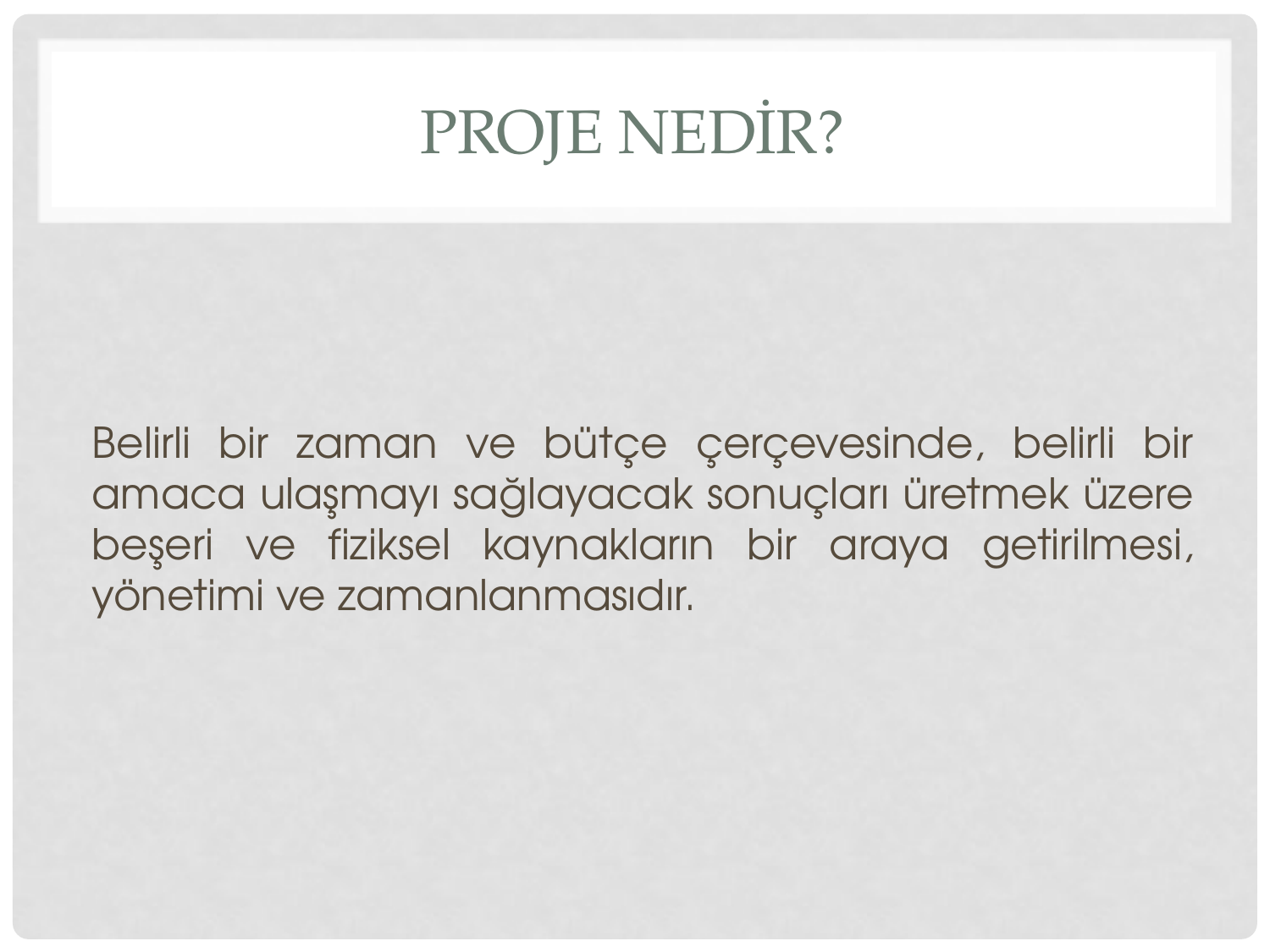

# Proje Nedir?
Belirli bir zaman ve bütçe çerçevesinde, belirli bir amaca ulaşmayı sağlayacak sonuçları üretmek üzere beşeri ve fiziksel kaynakların bir araya getirilmesi, yönetimi ve zamanlanmasıdır.